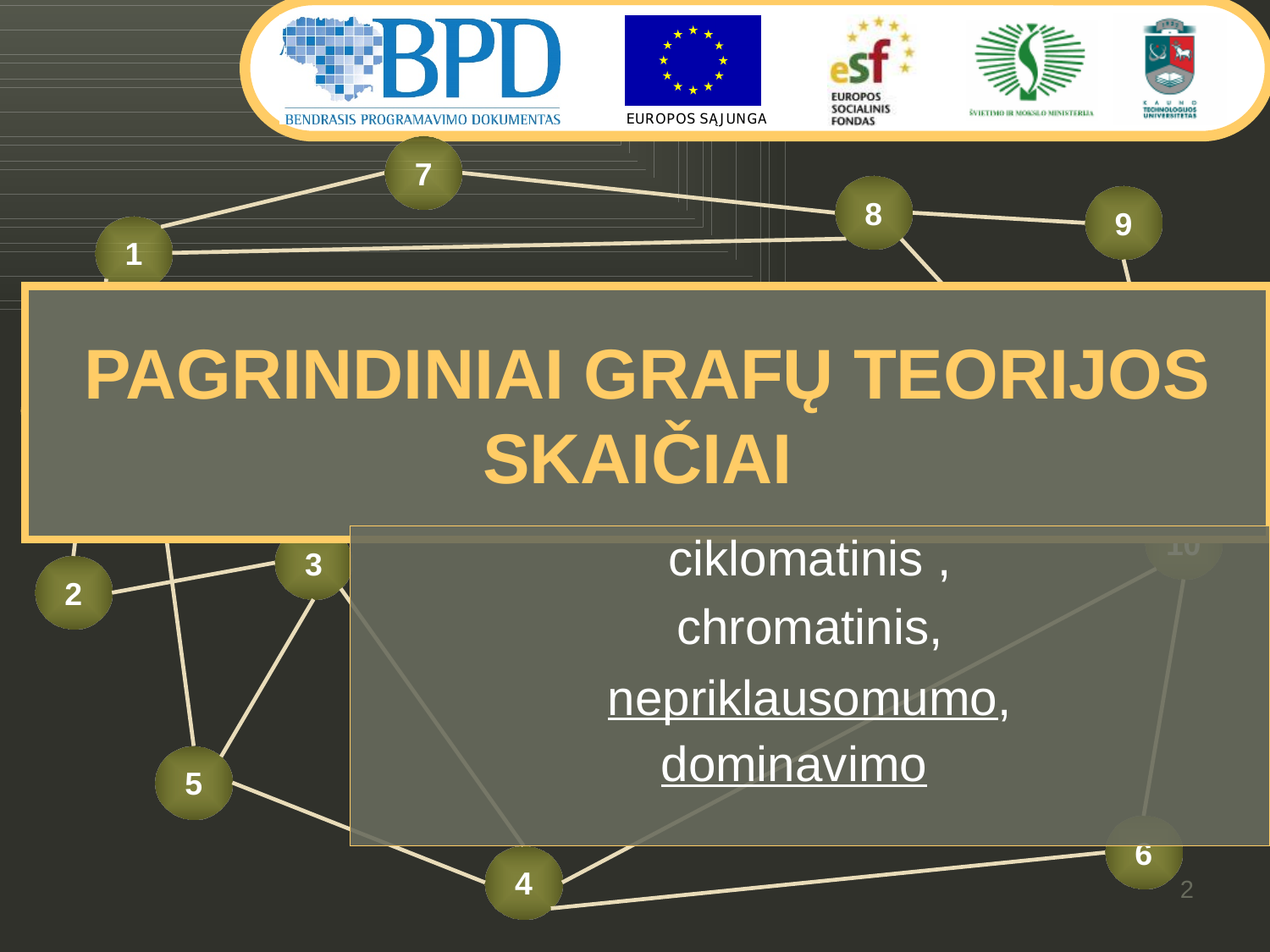

# PAGRINDINIAI GRAFŲ TEORIJOS SKAIČIAI
ciklomatinis ,
chromatinis,
 nepriklausomumo,
dominavimo
2